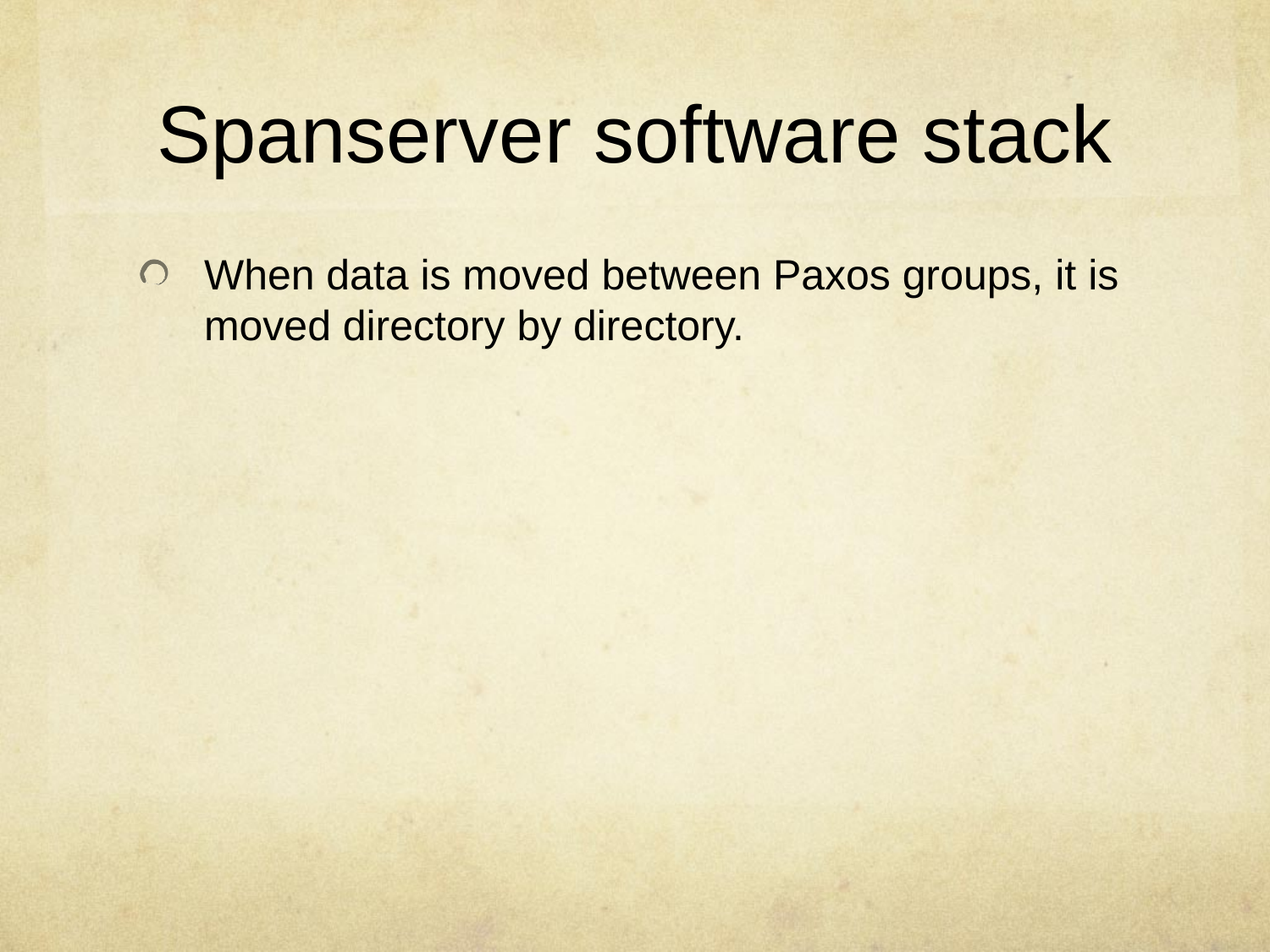

# Spanserver software stack
When data is moved between Paxos groups, it is moved directory by directory.